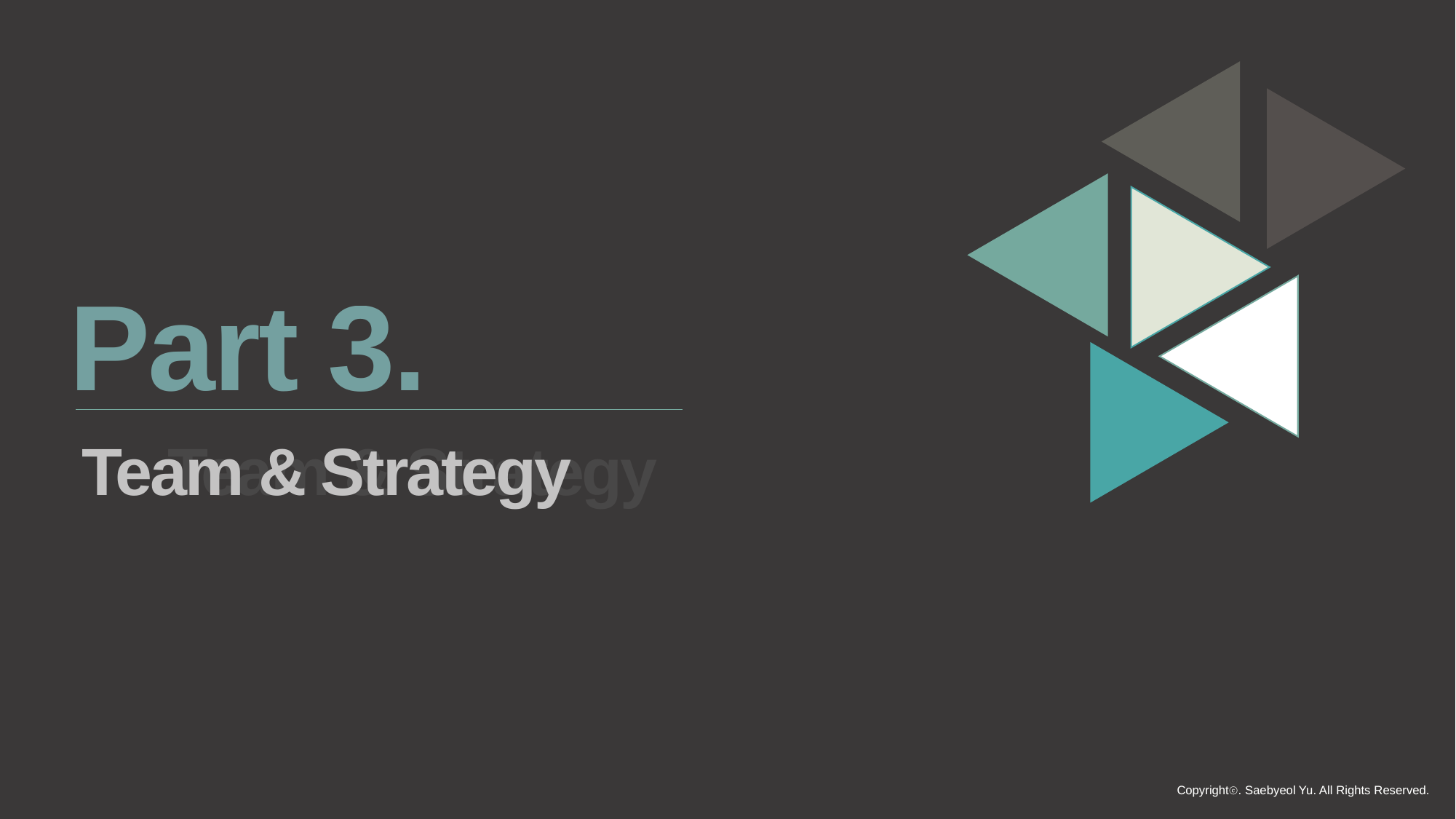

Part 3.
Team & Strategy
Team & Strategy
Copyrightⓒ. Saebyeol Yu. All Rights Reserved.